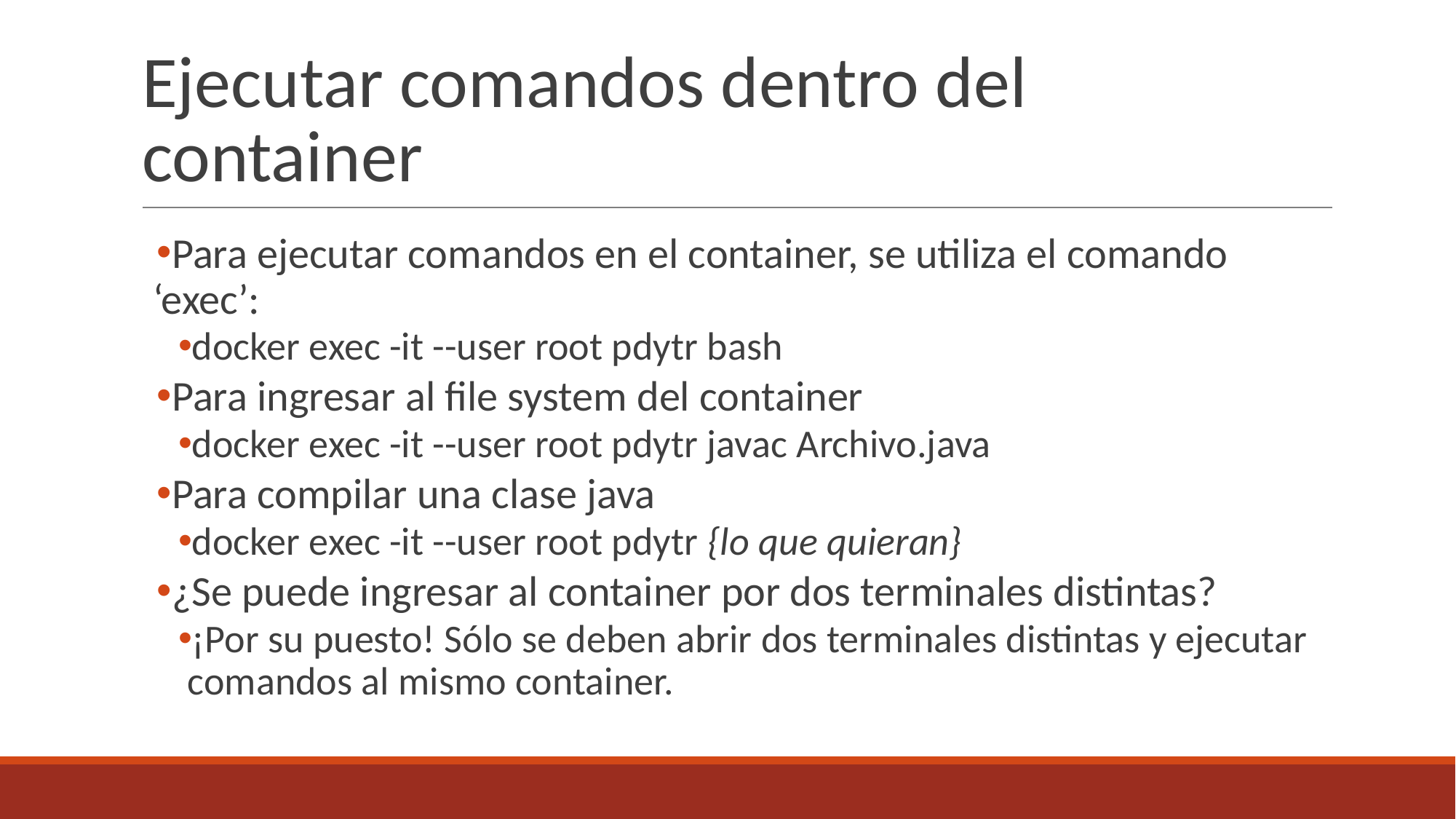

# Ejecutar comandos dentro del container
Para ejecutar comandos en el container, se utiliza el comando ‘exec’:
docker exec -it --user root pdytr bash
Para ingresar al file system del container
docker exec -it --user root pdytr javac Archivo.java
Para compilar una clase java
docker exec -it --user root pdytr {lo que quieran}
¿Se puede ingresar al container por dos terminales distintas?
¡Por su puesto! Sólo se deben abrir dos terminales distintas y ejecutar comandos al mismo container.